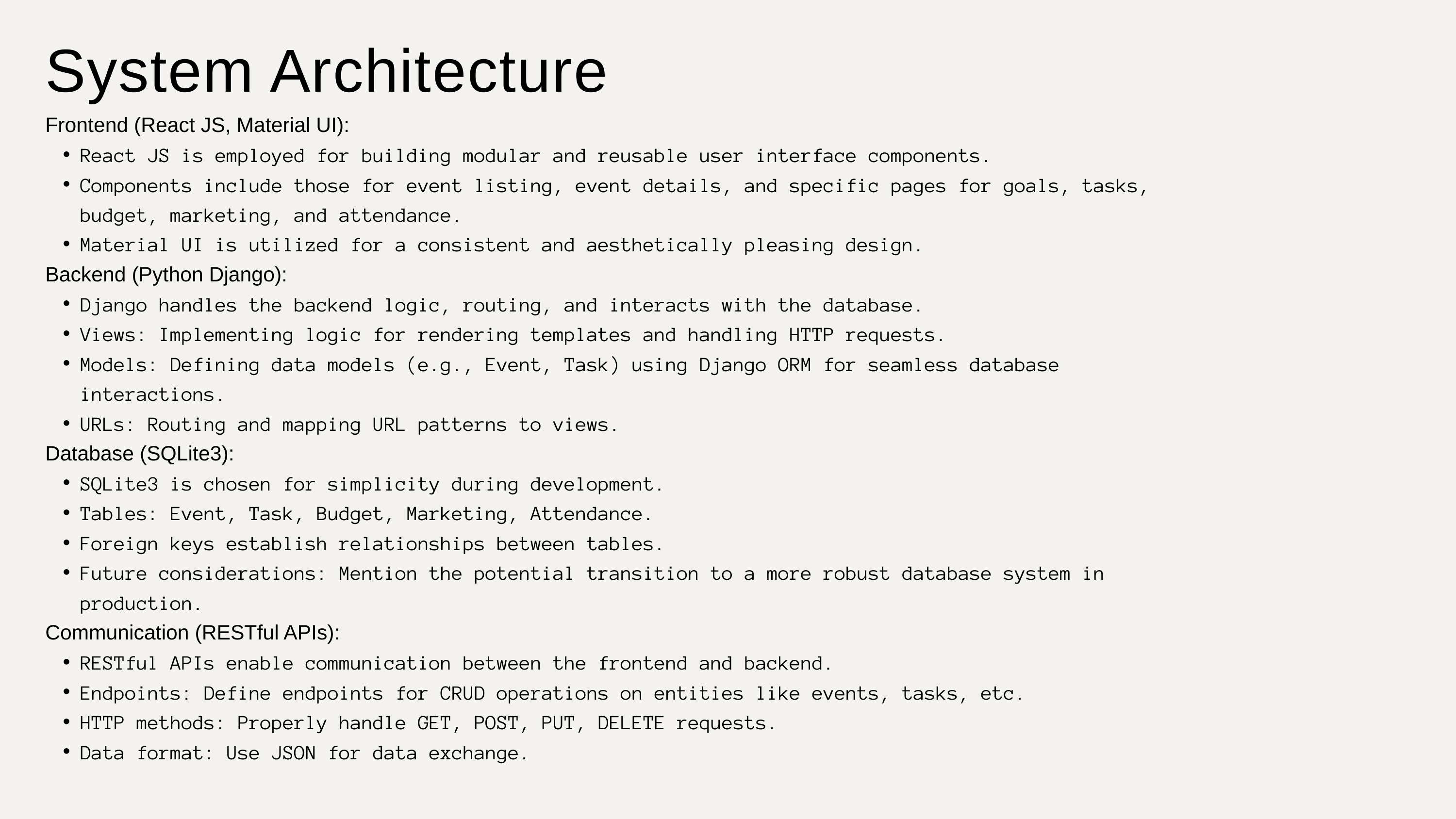

System Architecture
Frontend (React JS, Material UI):
React JS is employed for building modular and reusable user interface components.
Components include those for event listing, event details, and specific pages for goals, tasks, budget, marketing, and attendance.
Material UI is utilized for a consistent and aesthetically pleasing design.
Backend (Python Django):
Django handles the backend logic, routing, and interacts with the database.
Views: Implementing logic for rendering templates and handling HTTP requests.
Models: Defining data models (e.g., Event, Task) using Django ORM for seamless database interactions.
URLs: Routing and mapping URL patterns to views.
Database (SQLite3):
SQLite3 is chosen for simplicity during development.
Tables: Event, Task, Budget, Marketing, Attendance.
Foreign keys establish relationships between tables.
Future considerations: Mention the potential transition to a more robust database system in production.
Communication (RESTful APIs):
RESTful APIs enable communication between the frontend and backend.
Endpoints: Define endpoints for CRUD operations on entities like events, tasks, etc.
HTTP methods: Properly handle GET, POST, PUT, DELETE requests.
Data format: Use JSON for data exchange.